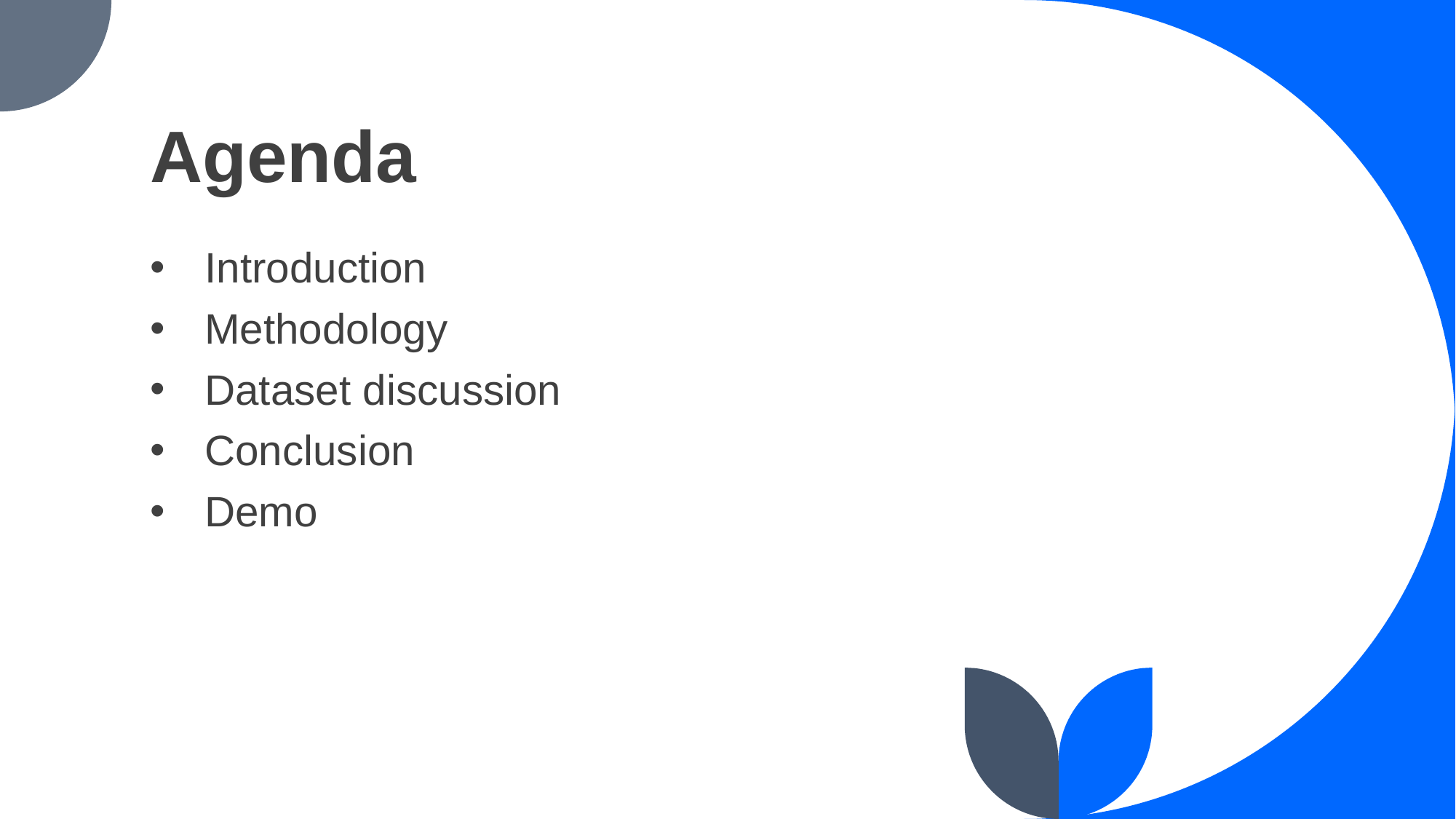

# Agenda
Introduction
Methodology
Dataset discussion
Conclusion
Demo